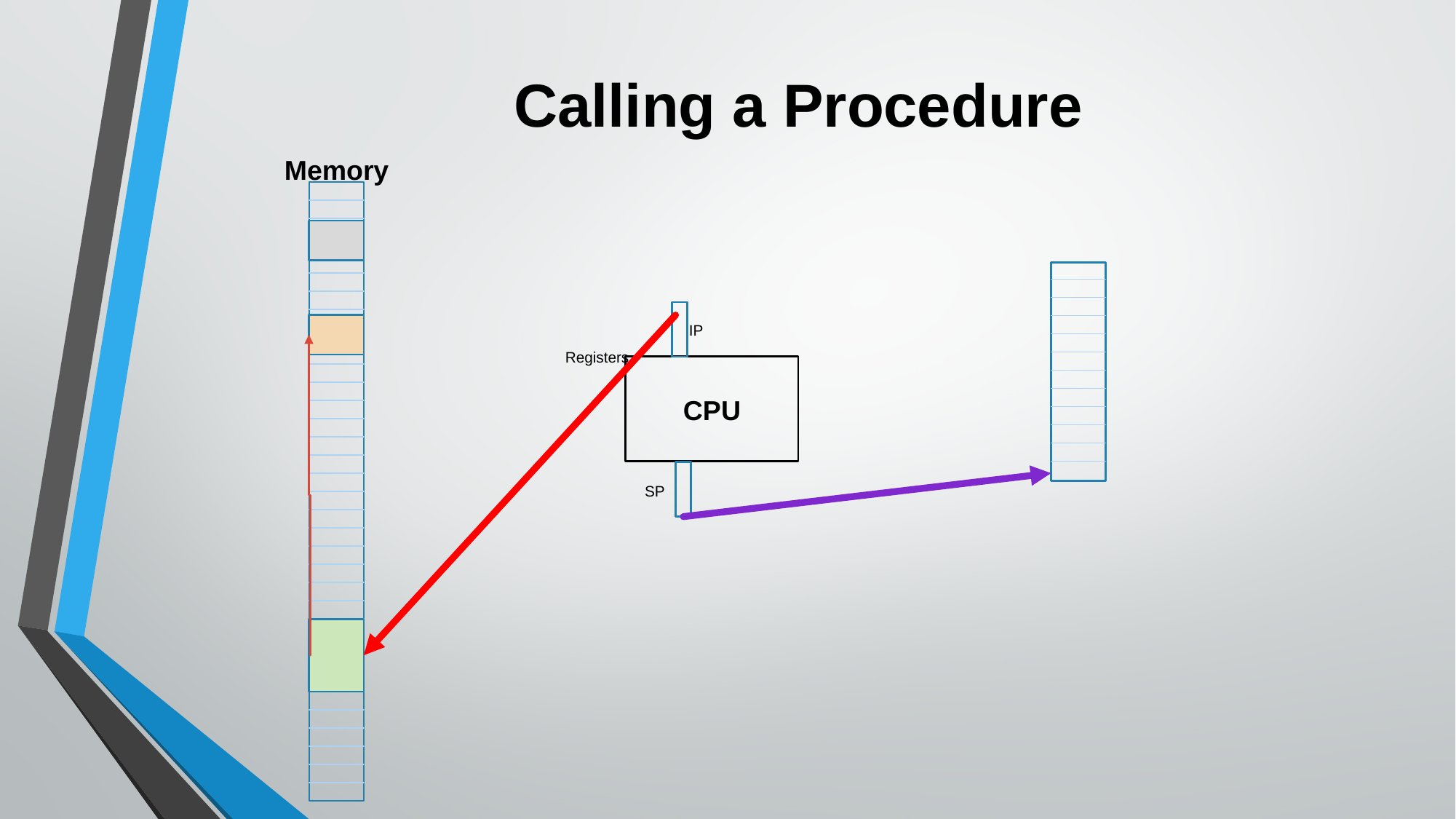

# Calling a Procedure
Memory

IP

Registers

CPU
SP